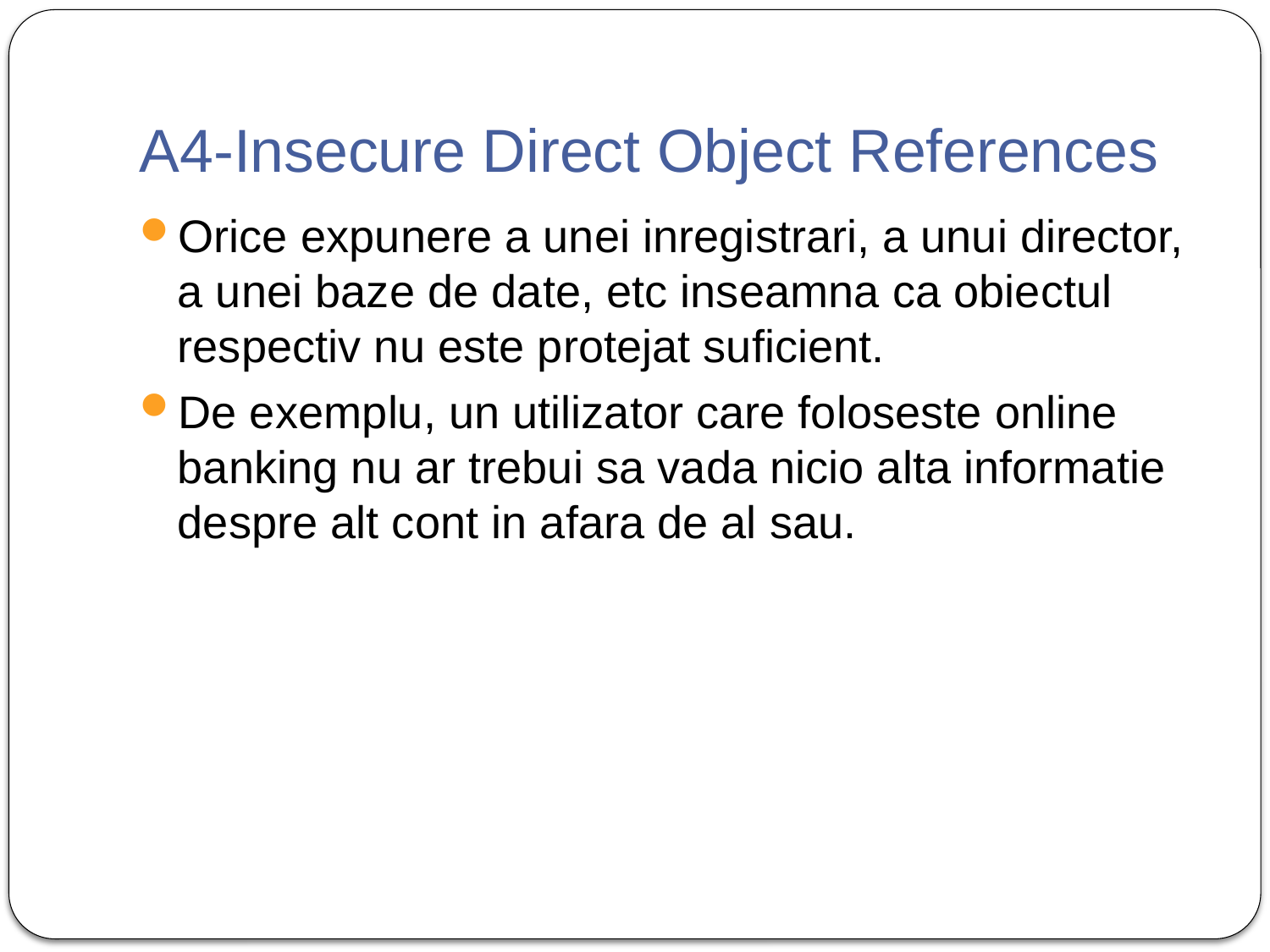

# A4-Insecure Direct Object References
Orice expunere a unei inregistrari, a unui director, a unei baze de date, etc inseamna ca obiectul respectiv nu este protejat suficient.
De exemplu, un utilizator care foloseste online banking nu ar trebui sa vada nicio alta informatie despre alt cont in afara de al sau.